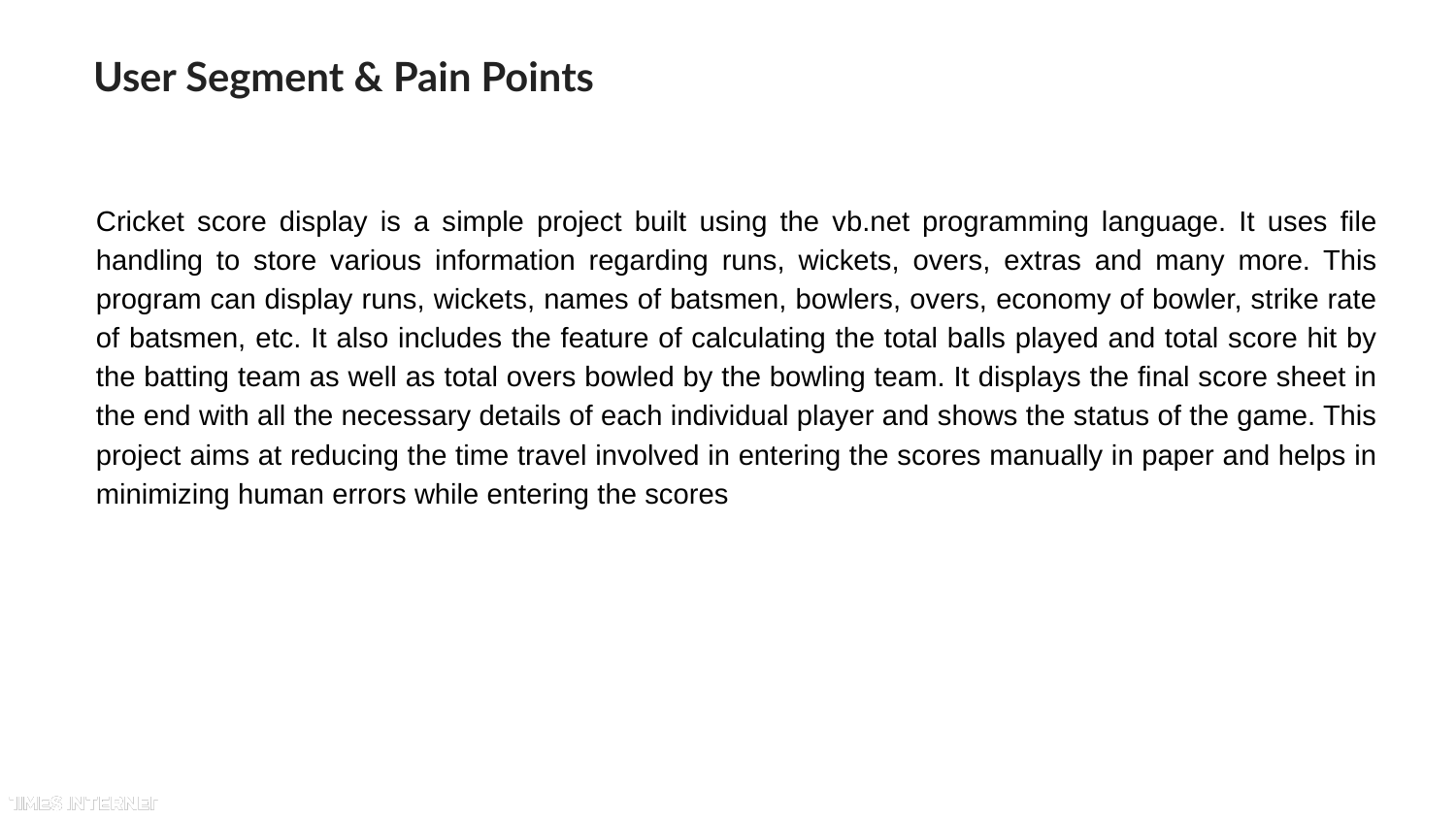

# User Segment & Pain Points
Cricket score display is a simple project built using the vb.net programming language. It uses file handling to store various information regarding runs, wickets, overs, extras and many more. This program can display runs, wickets, names of batsmen, bowlers, overs, economy of bowler, strike rate of batsmen, etc. It also includes the feature of calculating the total balls played and total score hit by the batting team as well as total overs bowled by the bowling team. It displays the final score sheet in the end with all the necessary details of each individual player and shows the status of the game. This project aims at reducing the time travel involved in entering the scores manually in paper and helps in minimizing human errors while entering the scores